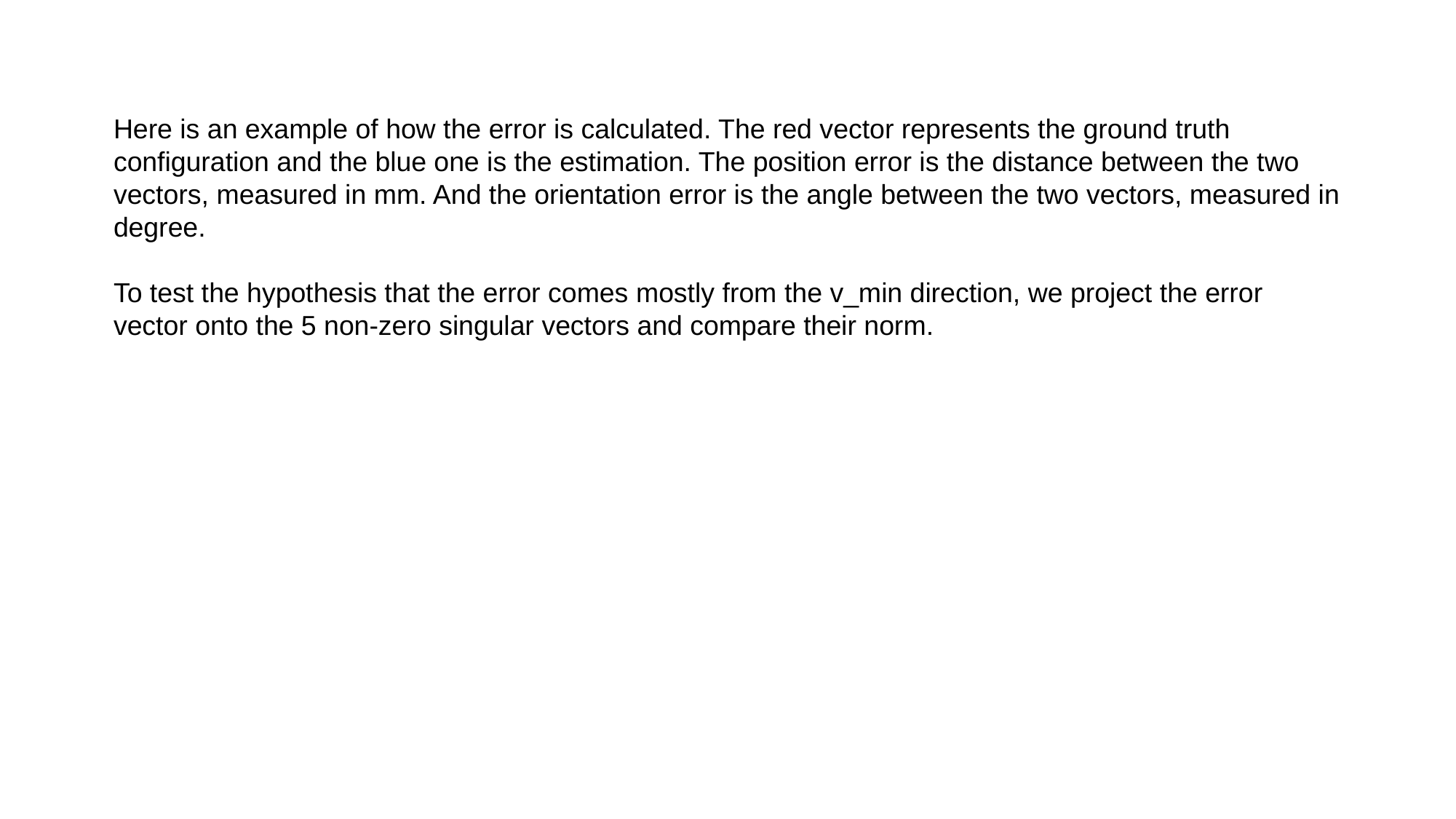

Here is an example of how the error is calculated. The red vector represents the ground truth configuration and the blue one is the estimation. The position error is the distance between the two vectors, measured in mm. And the orientation error is the angle between the two vectors, measured in degree.

To test the hypothesis that the error comes mostly from the v_min direction, we project the error vector onto the 5 non-zero singular vectors and compare their norm.